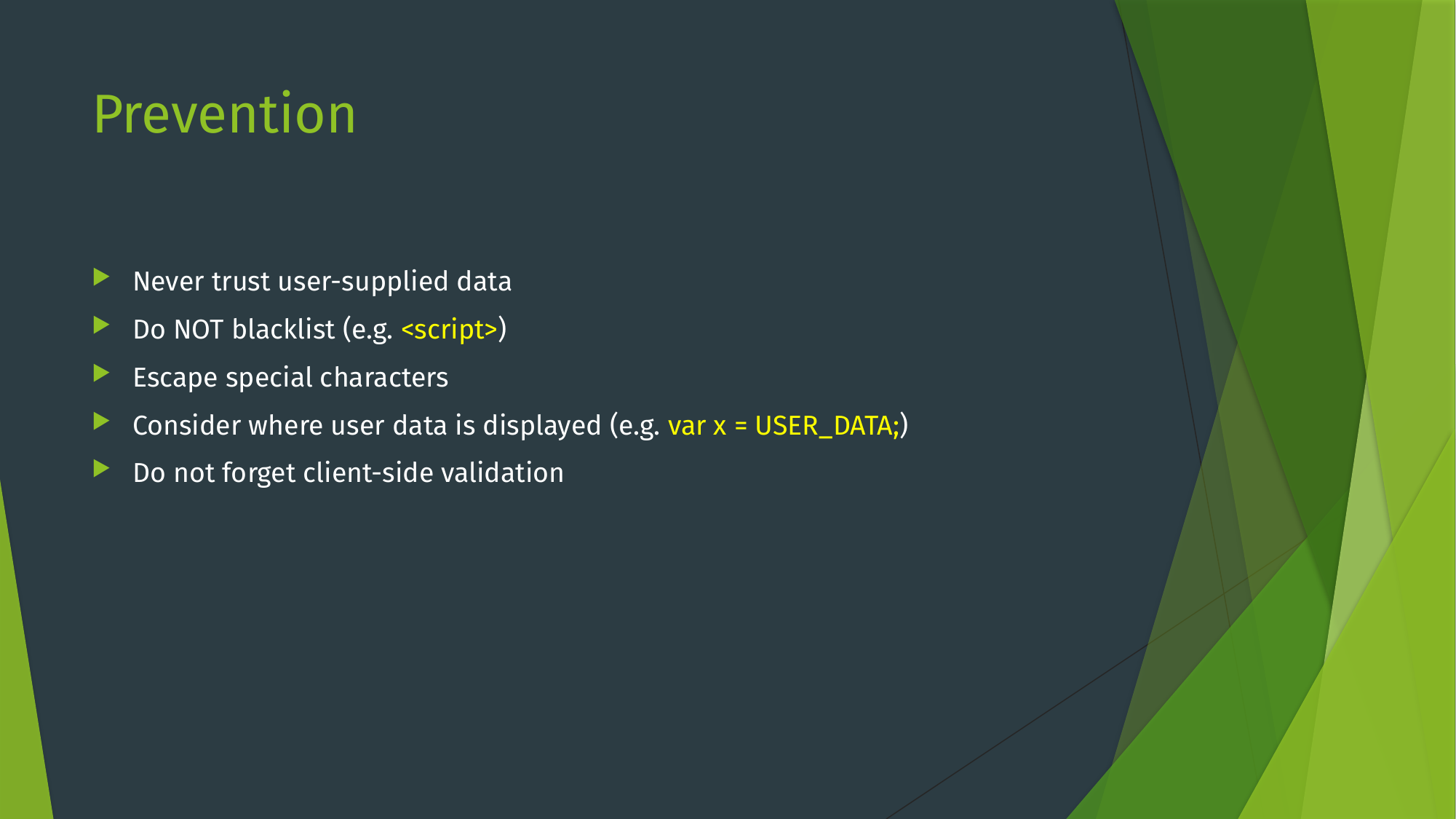

# Prevention
Never trust user-supplied data
Do NOT blacklist (e.g. <script>)
Escape special characters
Consider where user data is displayed (e.g. var x = USER_DATA;)
Do not forget client-side validation